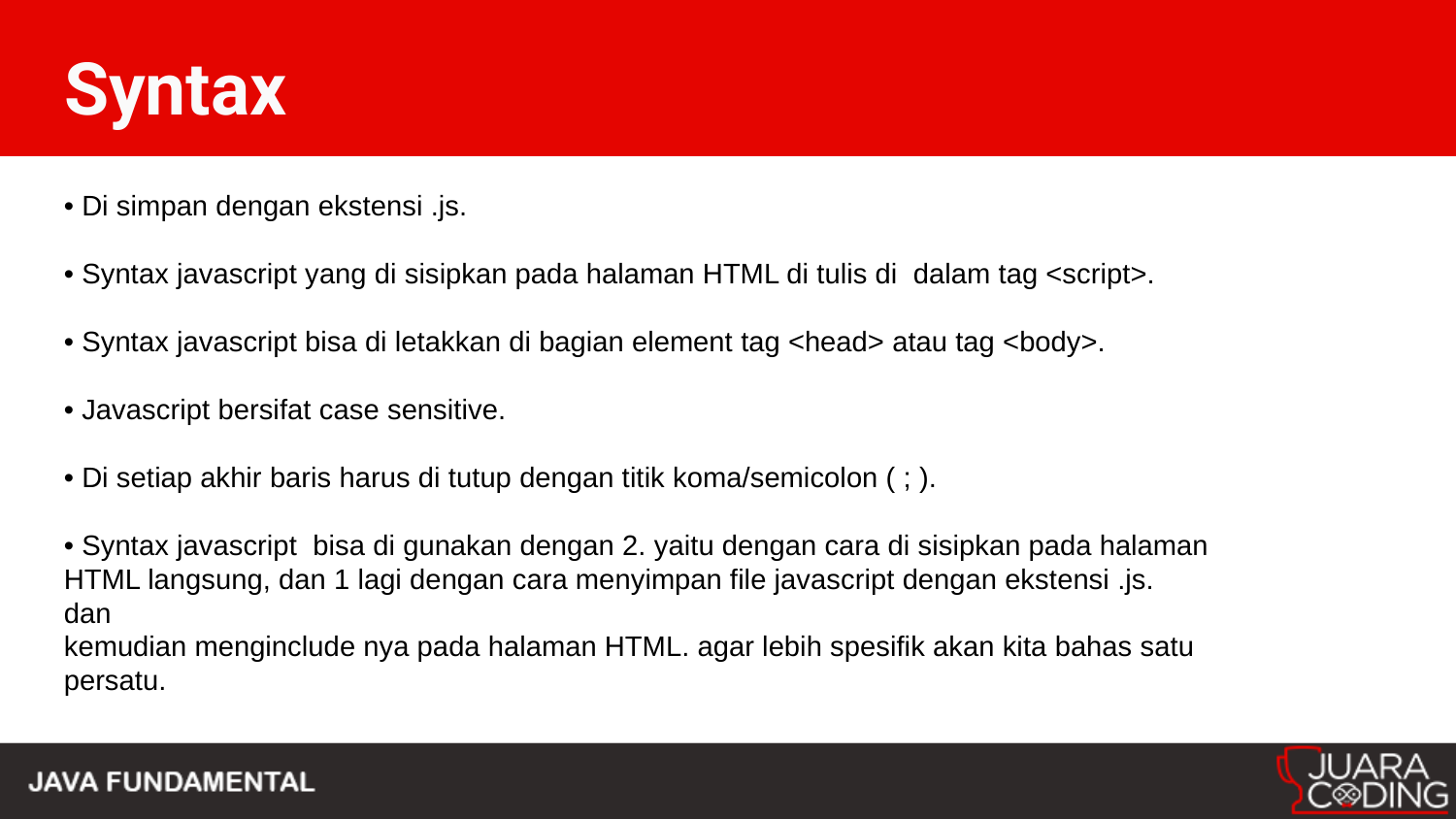

# Syntax
• Di simpan dengan ekstensi .js.

• Syntax javascript yang di sisipkan pada halaman HTML di tulis di  dalam tag <script>.

• Syntax javascript bisa di letakkan di bagian element tag <head> atau tag <body>.
• Javascript bersifat case sensitive.

• Di setiap akhir baris harus di tutup dengan titik koma/semicolon ( ; ).

• Syntax javascript  bisa di gunakan dengan 2. yaitu dengan cara di sisipkan pada halaman HTML langsung, dan 1 lagi dengan cara menyimpan file javascript dengan ekstensi .js. dan
kemudian menginclude nya pada halaman HTML. agar lebih spesifik akan kita bahas satu persatu.